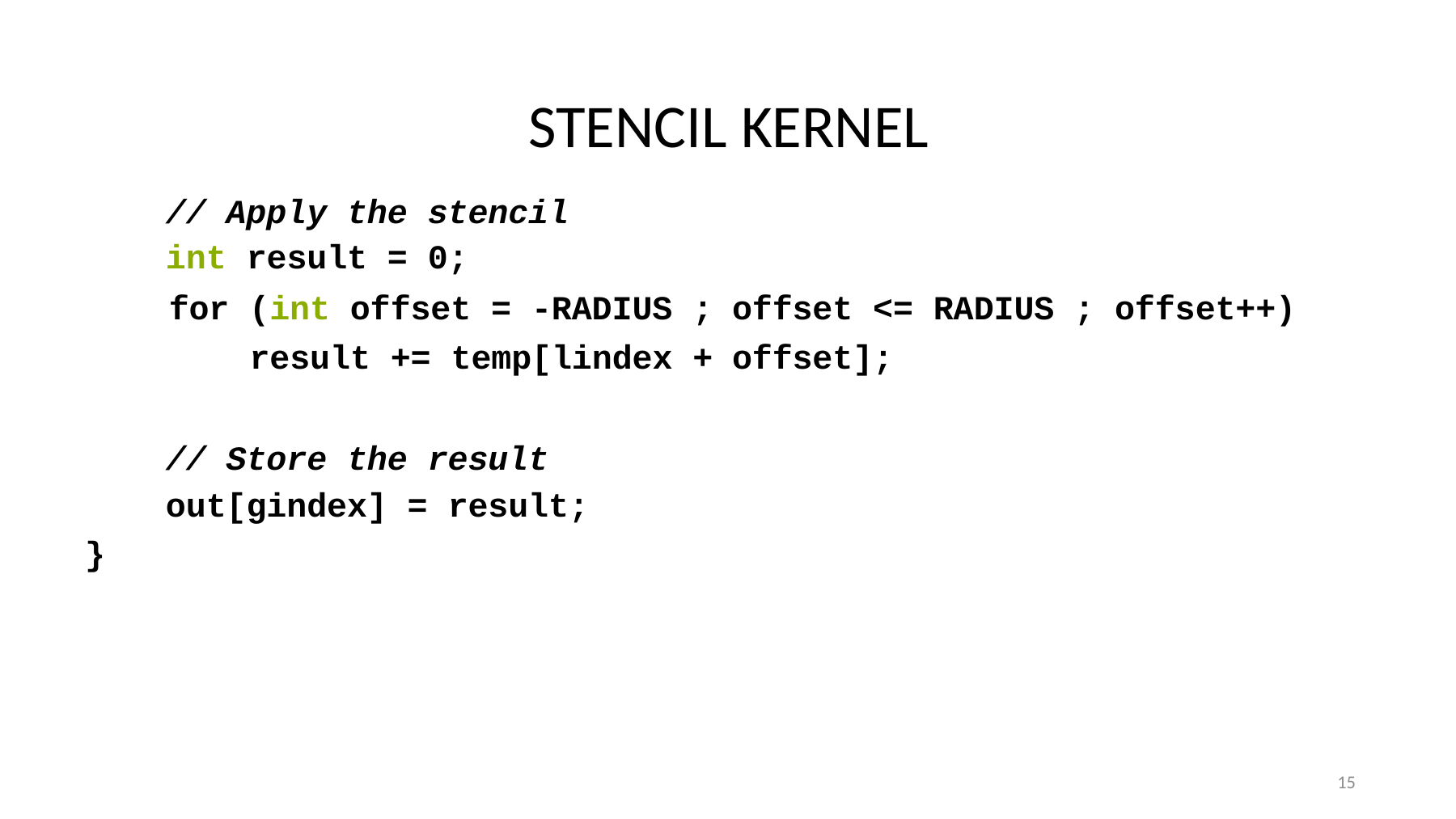

# STENCIL KERNEL
| // Apply the stencil int result = 0; |  |  |
| --- | --- | --- |
| for (int offset = -RADIUS | ; | offset <= RADIUS ; offset++) |
| result += temp[lindex | + | offset]; |
// Store the result
out[gindex] = result;
}
15